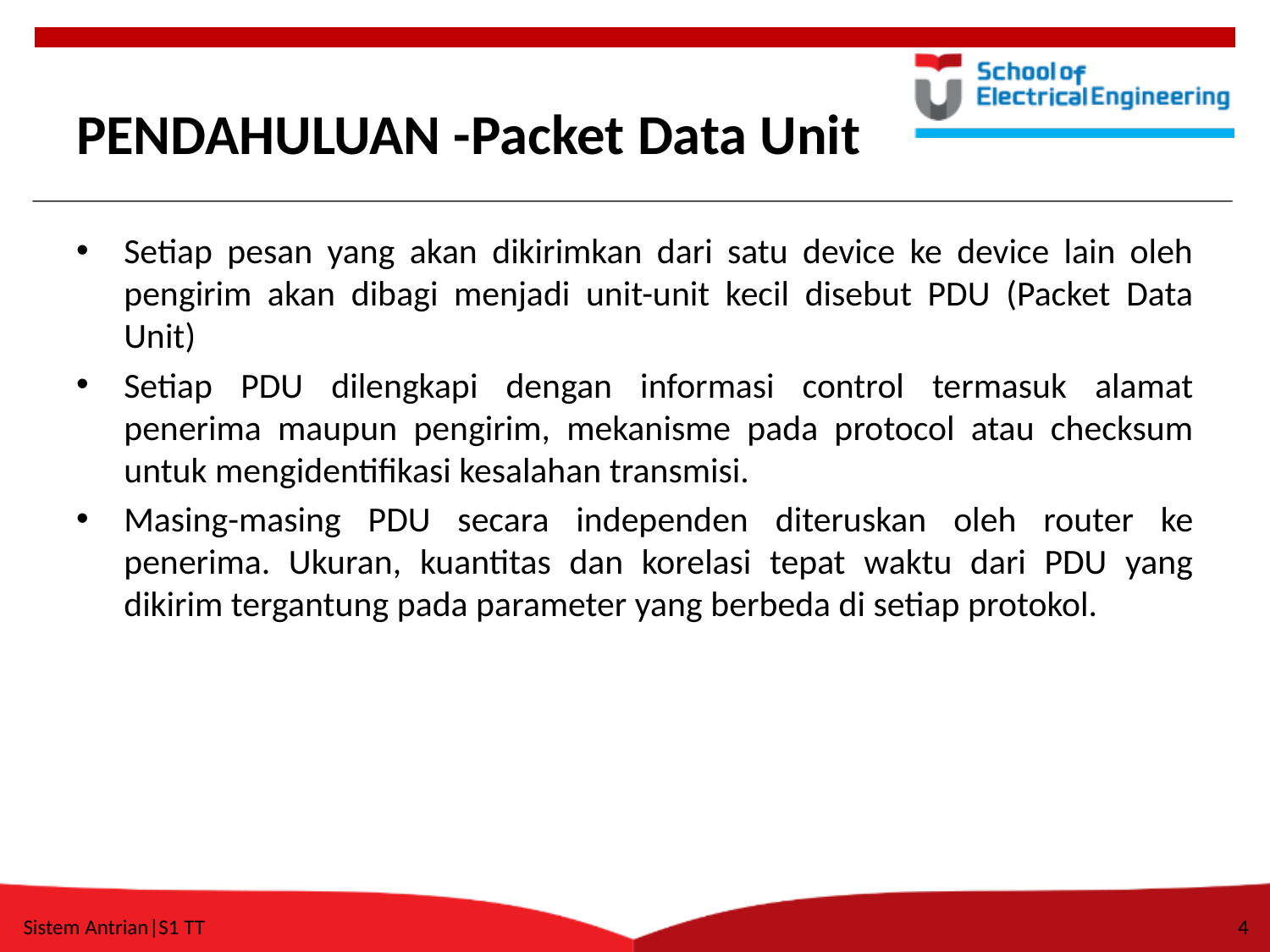

# PENDAHULUAN -Packet Data Unit
Setiap pesan yang akan dikirimkan dari satu device ke device lain oleh pengirim akan dibagi menjadi unit-unit kecil disebut PDU (Packet Data Unit)
Setiap PDU dilengkapi dengan informasi control termasuk alamat penerima maupun pengirim, mekanisme pada protocol atau checksum untuk mengidentifikasi kesalahan transmisi.
Masing-masing PDU secara independen diteruskan oleh router ke penerima. Ukuran, kuantitas dan korelasi tepat waktu dari PDU yang dikirim tergantung pada parameter yang berbeda di setiap protokol.
Sistem Antrian|S1 TT
4